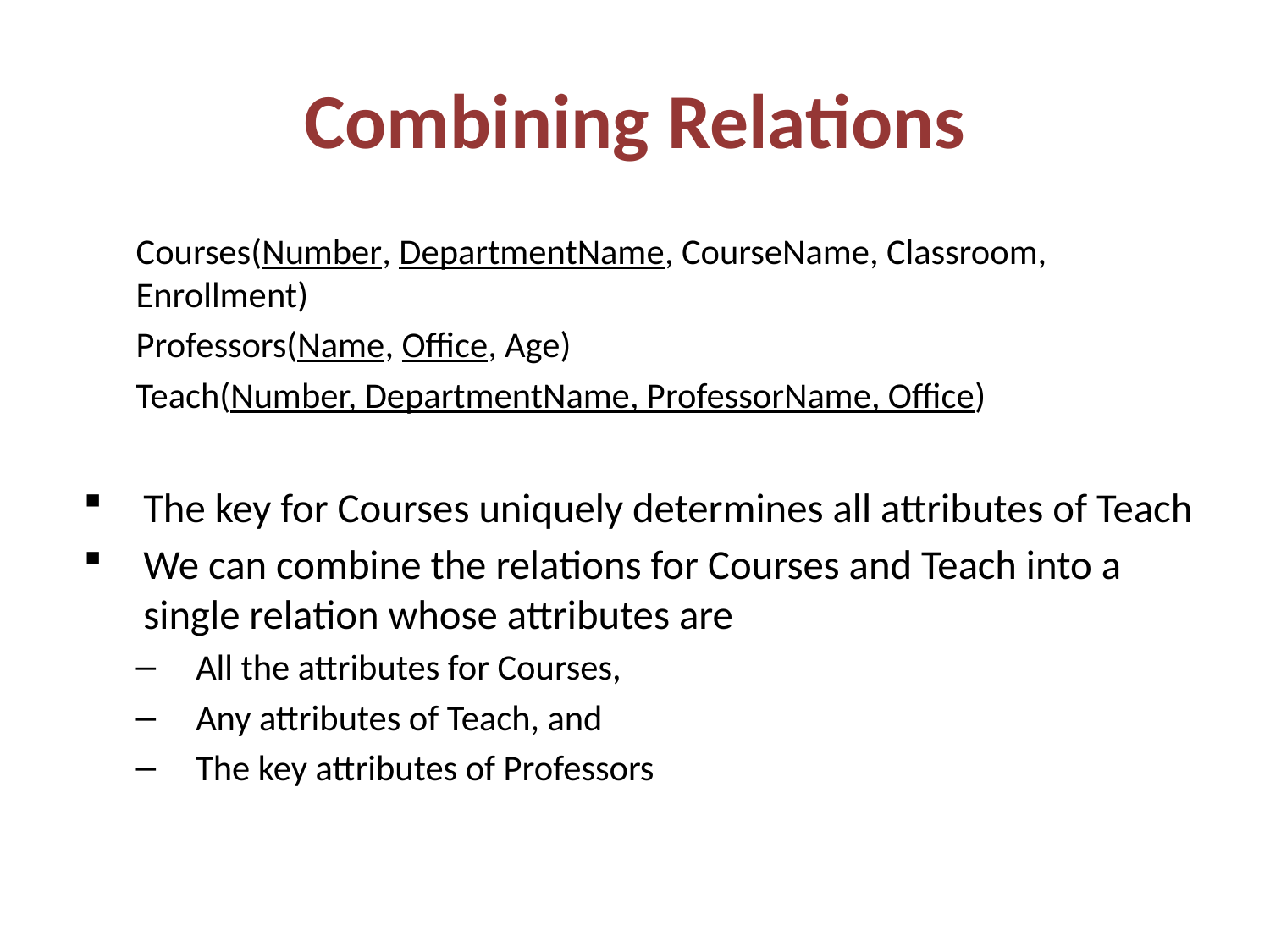

# Combining Relations
Courses(Number, DepartmentName, CourseName, Classroom, Enrollment)
Professors(Name, Office, Age)
Teach(Number, DepartmentName, ProfessorName, Office)

The key for Courses uniquely determines all attributes of Teach
We can combine the relations for Courses and Teach into a single relation whose attributes are
All the attributes for Courses,
Any attributes of Teach, and
The key attributes of Professors